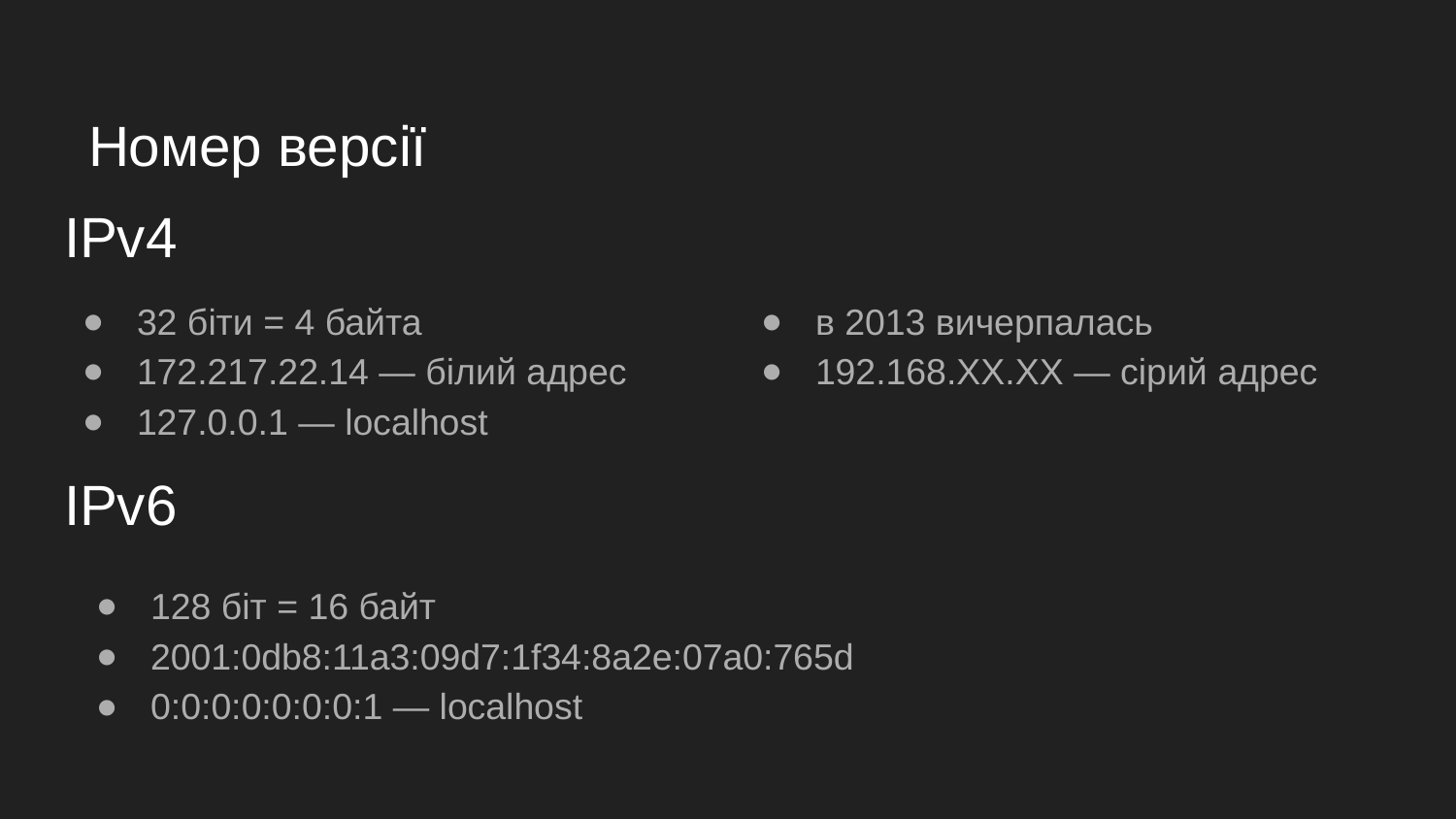

Номер версії
# IPv4
32 біти = 4 байта
172.217.22.14 — білий адрес
127.0.0.1 — localhost
в 2013 вичерпалась
192.168.ХХ.ХХ — сірий адрес
IPv6
128 біт = 16 байт
2001:0db8:11a3:09d7:1f34:8a2e:07a0:765d
0:0:0:0:0:0:0:1 — localhost